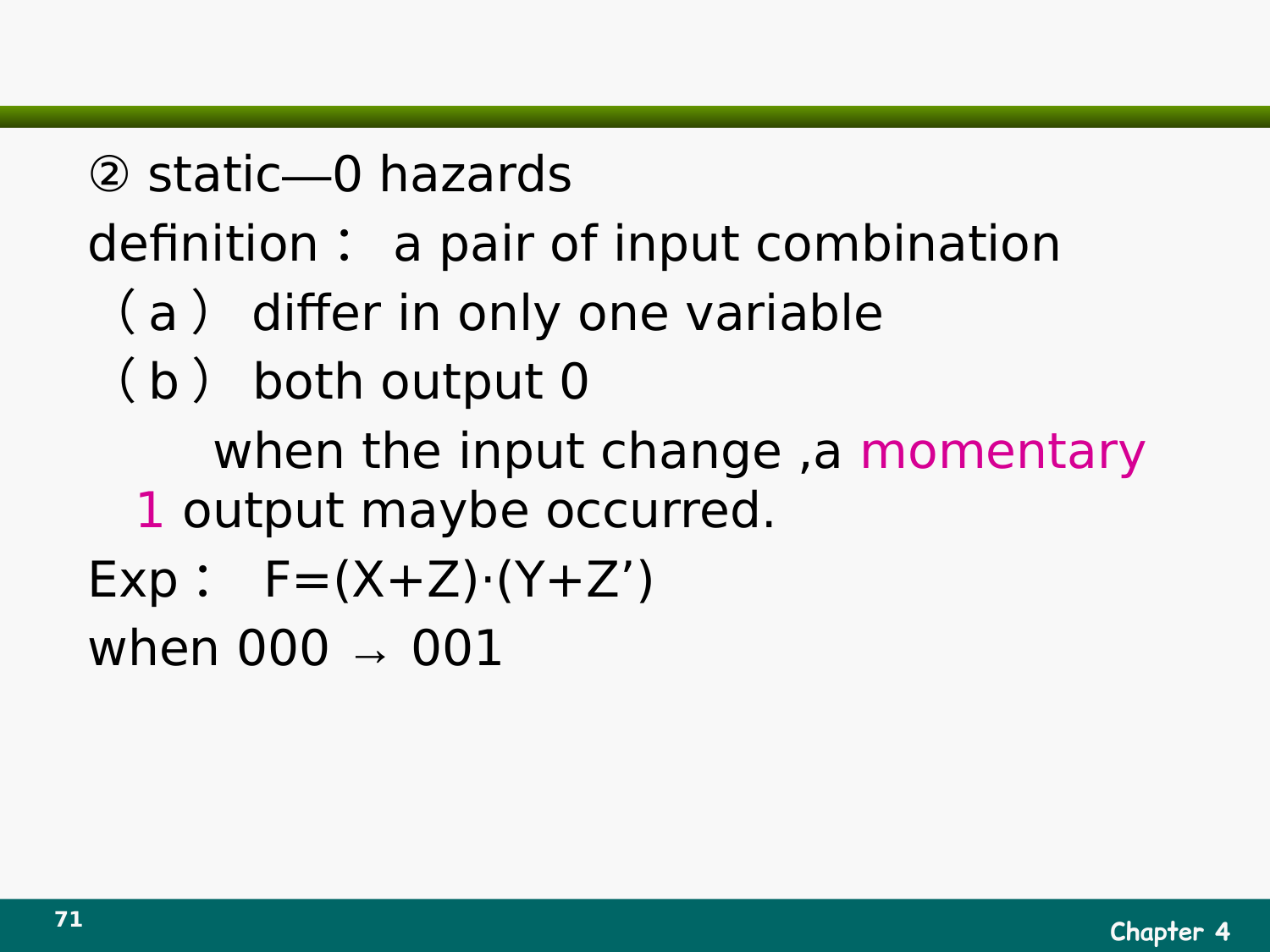

#
② static—0 hazards
definition：a pair of input combination
（a）differ in only one variable
（b）both output 0
        when the input change ,a momentary 1 output maybe occurred.
Exp： F=(X+Z)·(Y+Z’)
when 000 → 001
71
Chapter 4